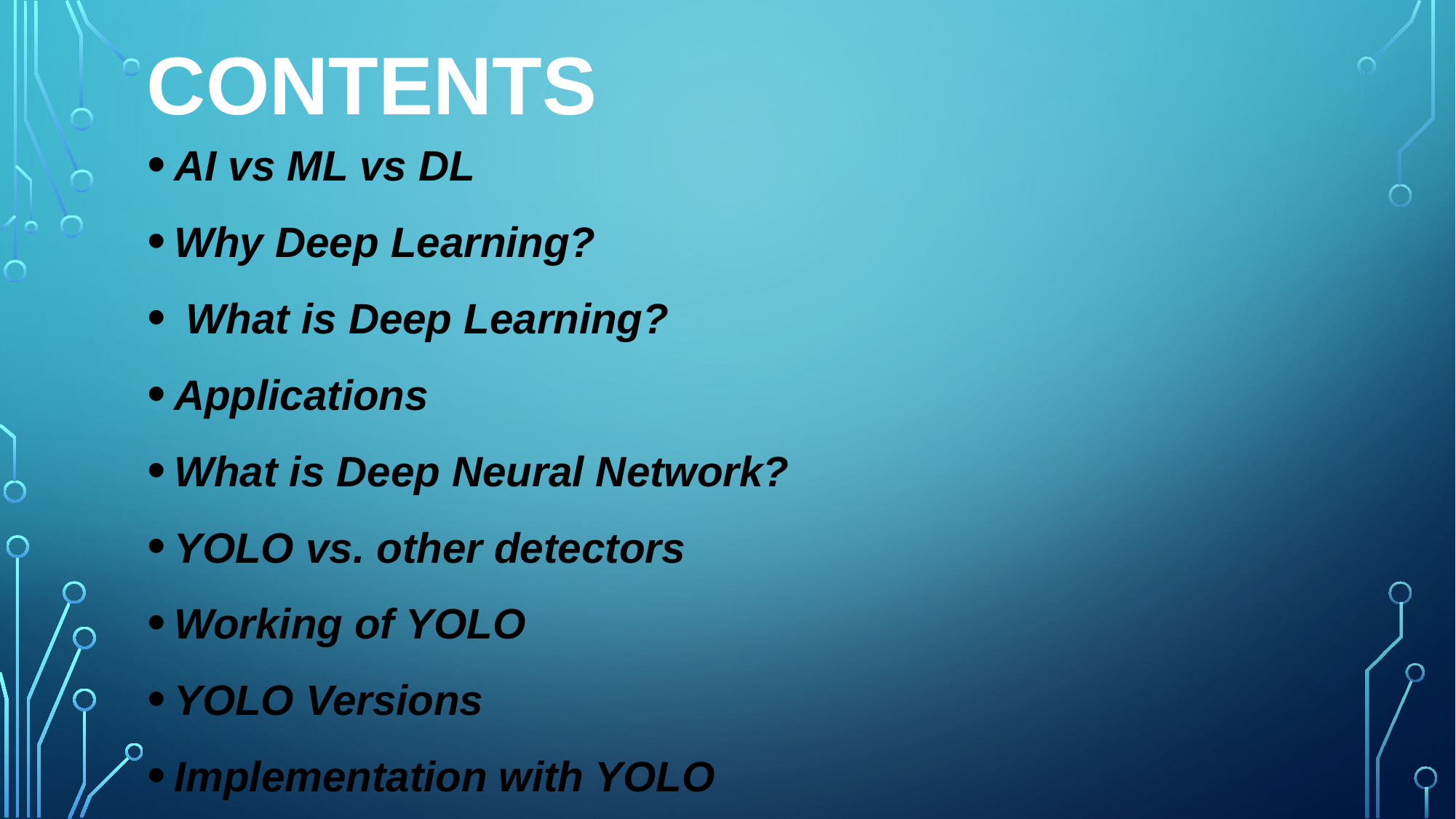

contents
AI vs ML vs DL
Why Deep Learning?
 What is Deep Learning?
Applications
What is Deep Neural Network?
YOLO vs. other detectors
Working of YOLO
YOLO Versions
Implementation with YOLO